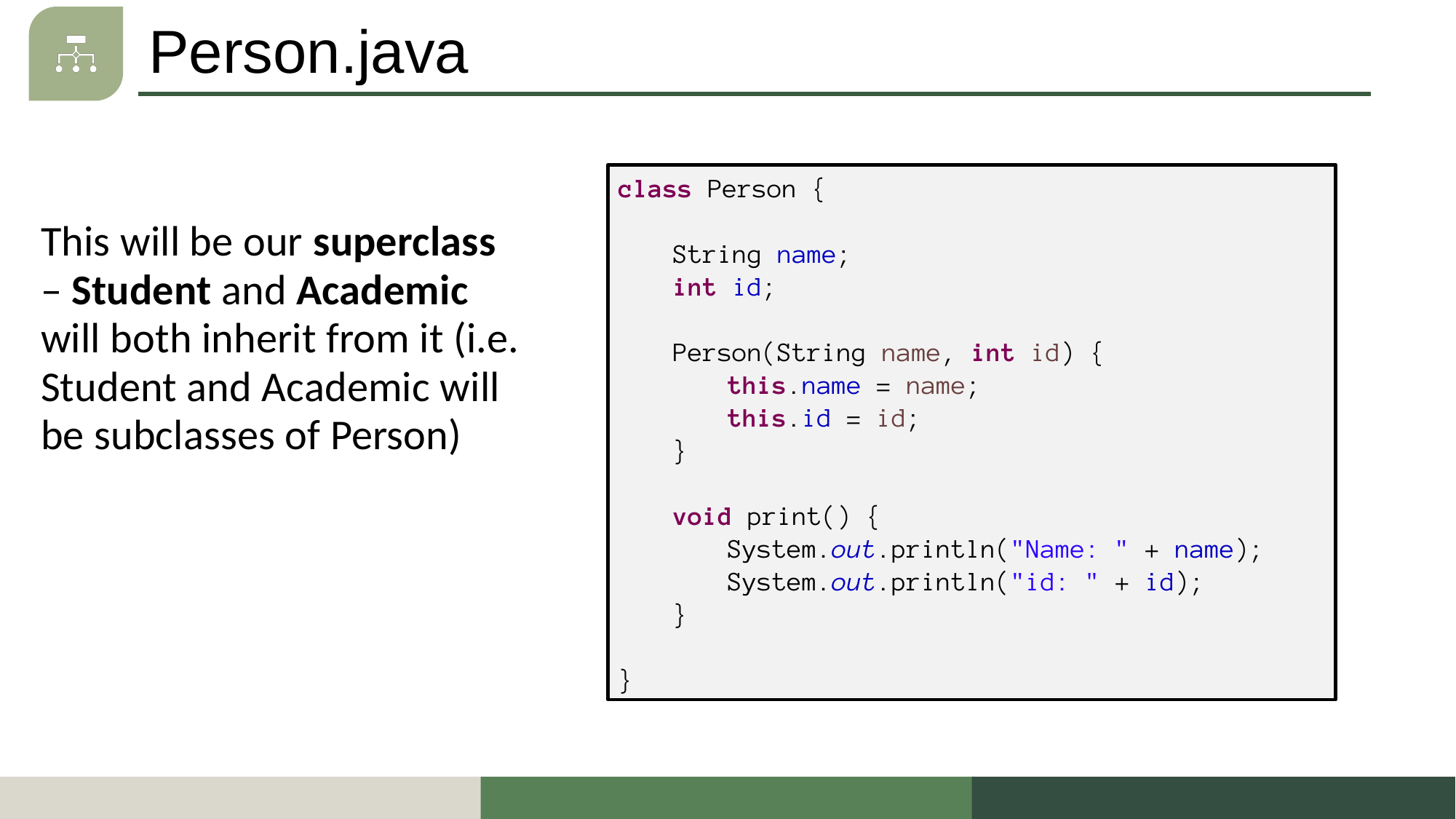

# Person.java
class Person {

String name;
int id;

Person(String name, int id) {
this.name = name;
this.id = id;
}

void print() {
System.out.println("Name: " + name);
System.out.println("id: " + id);
}

}
This will be our superclass – Student and Academic will both inherit from it (i.e. Student and Academic will be subclasses of Person)